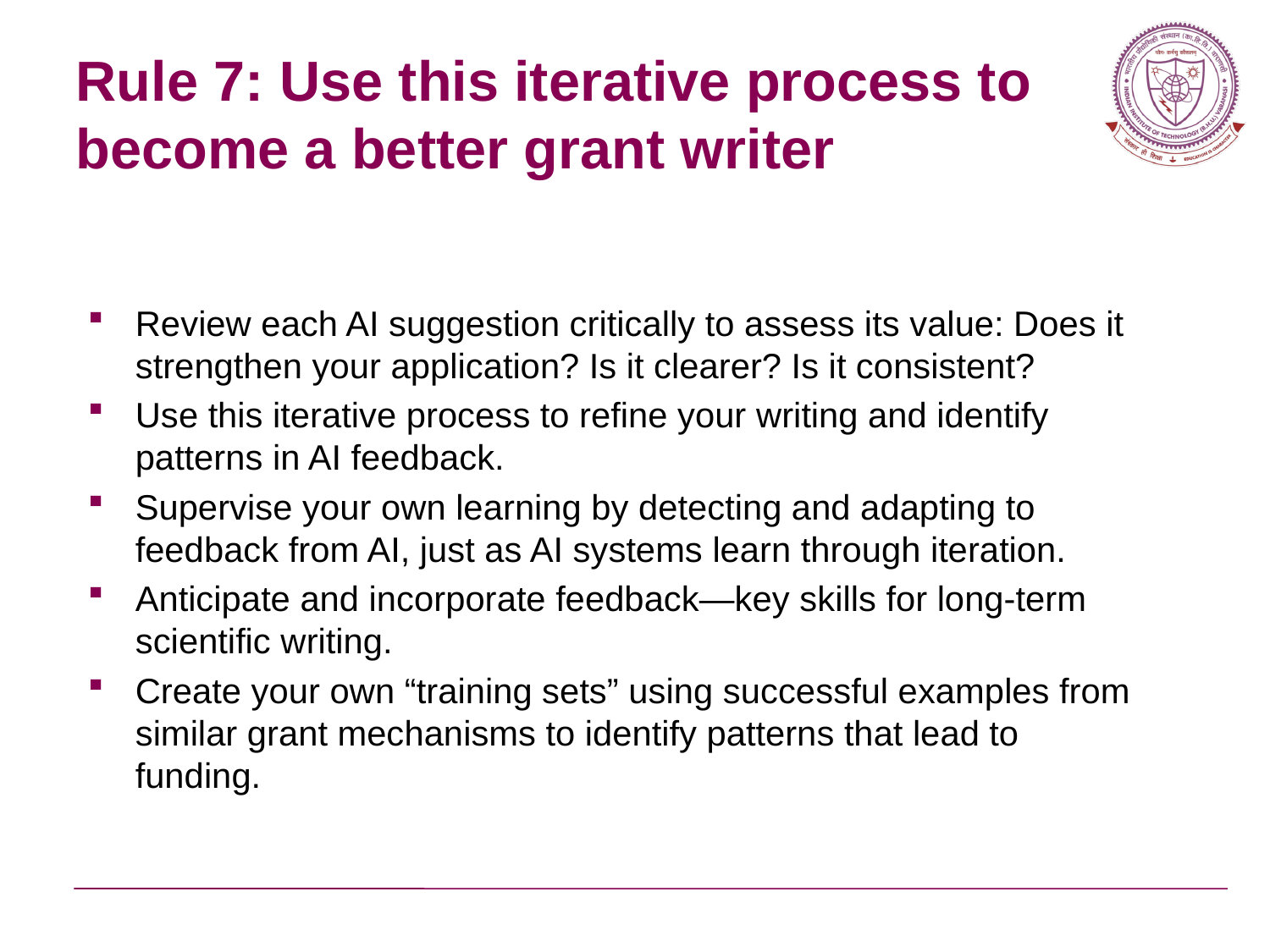

# Rule 7: Use this iterative process to become a better grant writer
Review each AI suggestion critically to assess its value: Does it strengthen your application? Is it clearer? Is it consistent?
Use this iterative process to refine your writing and identify patterns in AI feedback.
Supervise your own learning by detecting and adapting to feedback from AI, just as AI systems learn through iteration.
Anticipate and incorporate feedback—key skills for long-term scientific writing.
Create your own “training sets” using successful examples from similar grant mechanisms to identify patterns that lead to funding.